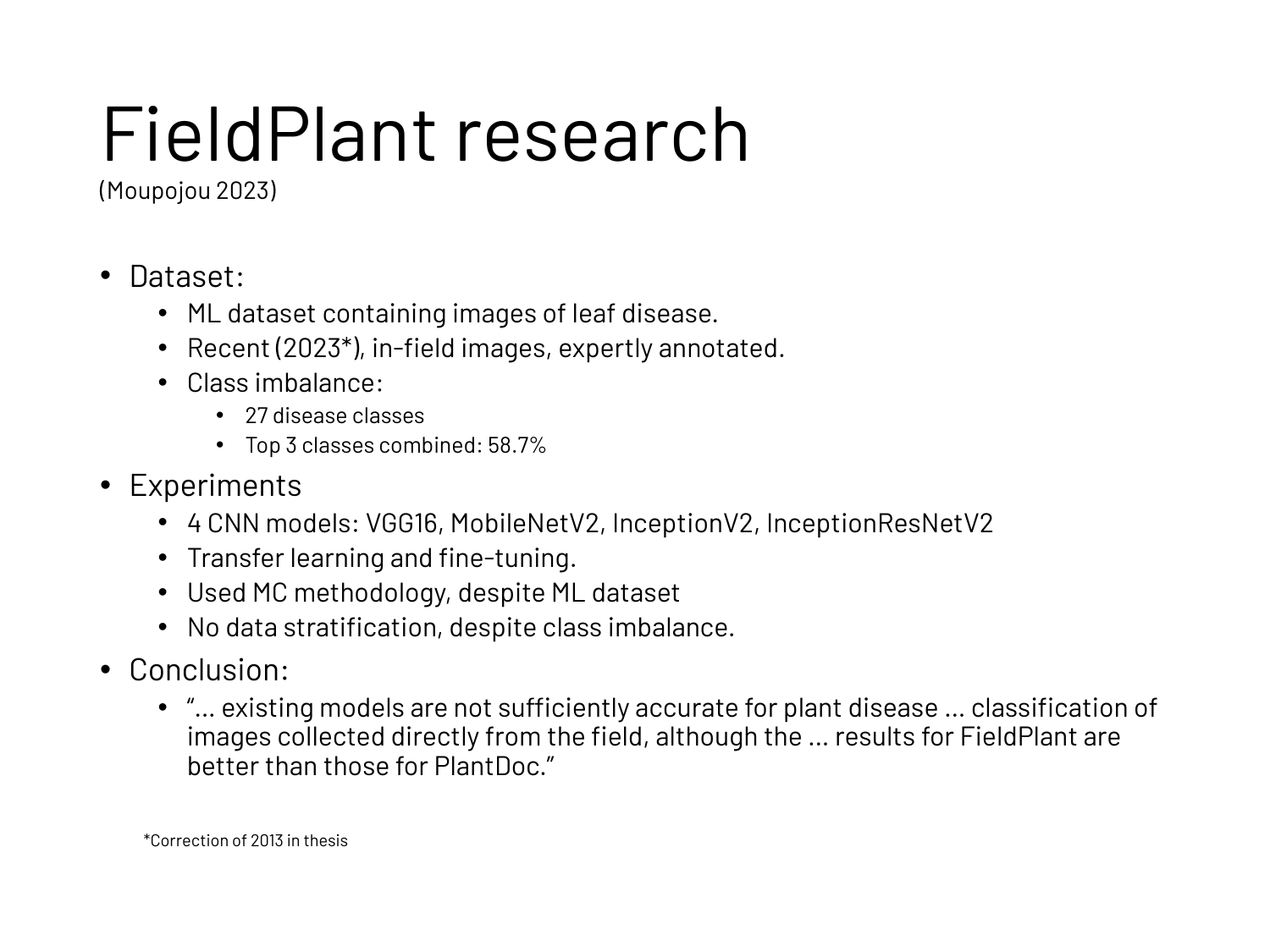

# FieldPlant research (Moupojou 2023)
Dataset:
ML dataset containing images of leaf disease.
Recent (2023*), in-field images, expertly annotated.
Class imbalance:
27 disease classes
Top 3 classes combined: 58.7%
Experiments
4 CNN models: VGG16, MobileNetV2, InceptionV2, InceptionResNetV2
Transfer learning and fine-tuning.
Used MC methodology, despite ML dataset
No data stratification, despite class imbalance.
Conclusion:
“… existing models are not sufficiently accurate for plant disease … classification of images collected directly from the field, although the … results for FieldPlant are better than those for PlantDoc.”

*Correction of 2013 in thesis